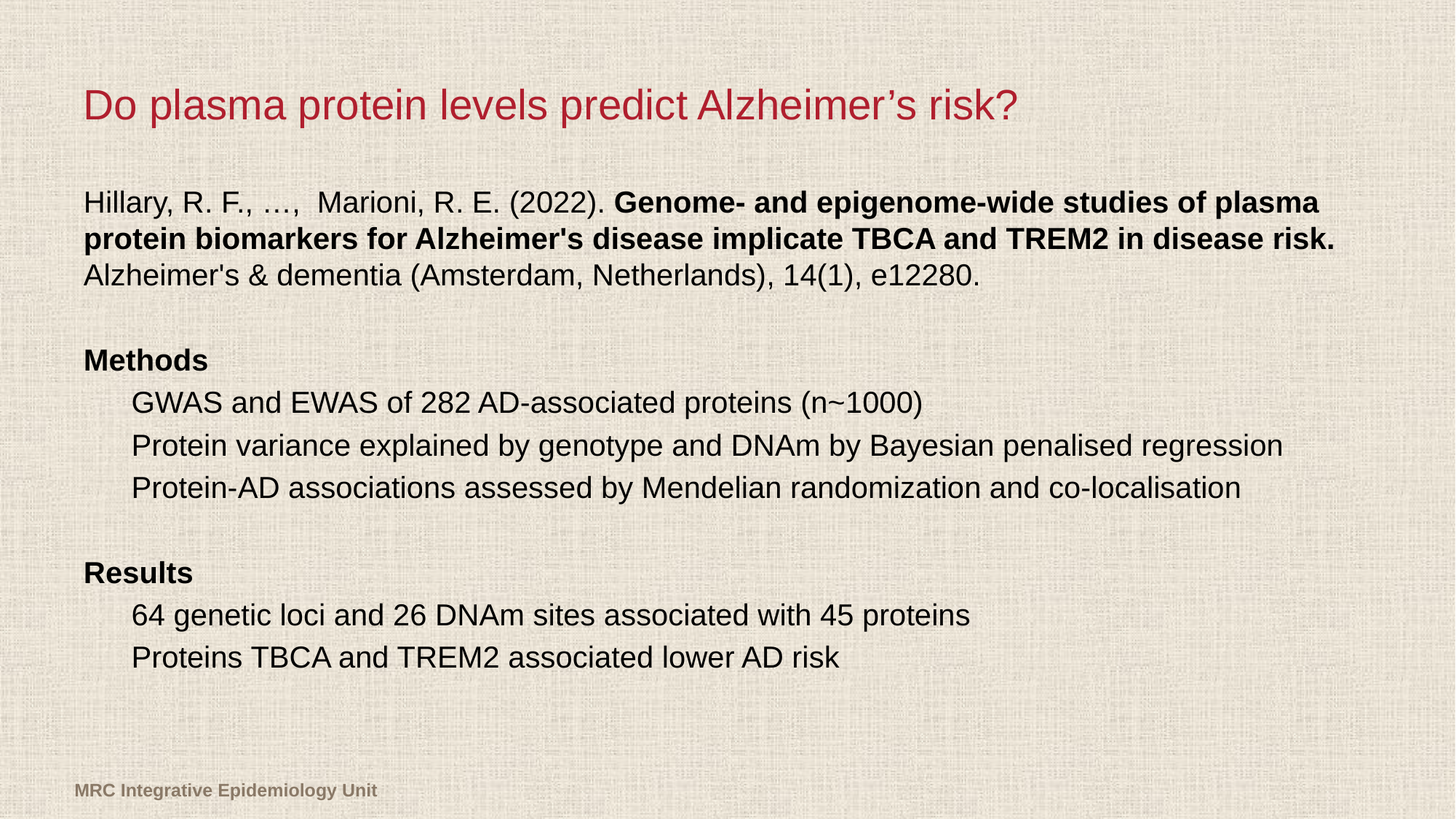

# Do plasma protein levels predict Alzheimer’s risk?
Hillary, R. F., …,  Marioni, R. E. (2022). Genome- and epigenome-wide studies of plasma protein biomarkers for Alzheimer's disease implicate TBCA and TREM2 in disease risk. Alzheimer's & dementia (Amsterdam, Netherlands), 14(1), e12280.

Methods
GWAS and EWAS of 282 AD-associated proteins (n~1000)
Protein variance explained by genotype and DNAm by Bayesian penalised regression
Protein-AD associations assessed by Mendelian randomization and co-localisation

Results
64 genetic loci and 26 DNAm sites associated with 45 proteins
Proteins TBCA and TREM2 associated lower AD risk